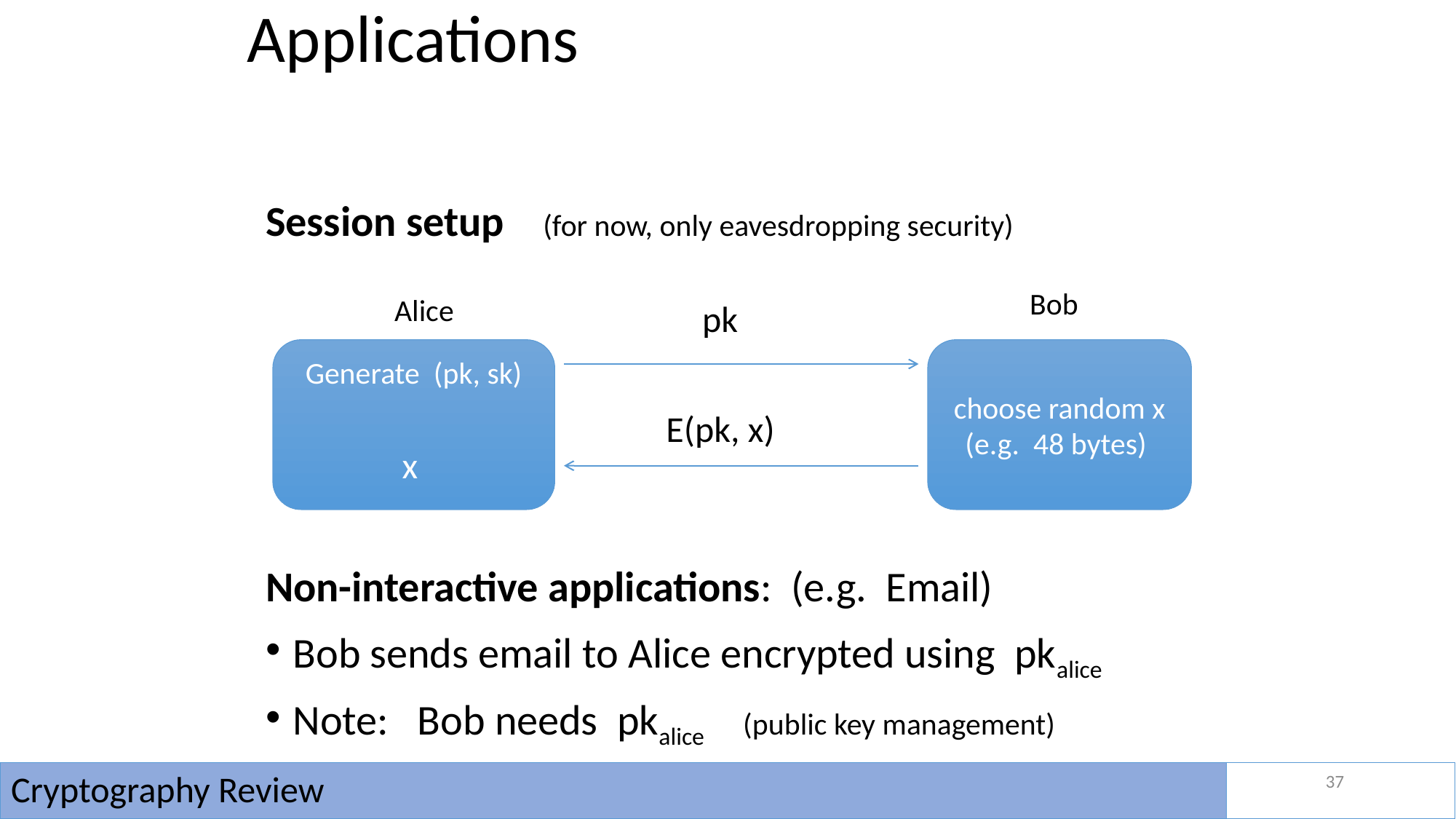

# Applications
Session setup    (for now, only eavesdropping security)

Non-interactive applications:  (e.g.  Email)
Bob sends email to Alice encrypted using  pkalice
Note:   Bob needs  pkalice    (public key management)
Bob
Alice
pk
Generate  (pk, sk)
choose random x
(e.g.  48 bytes)
E(pk, x)
x
37
Cryptography Review